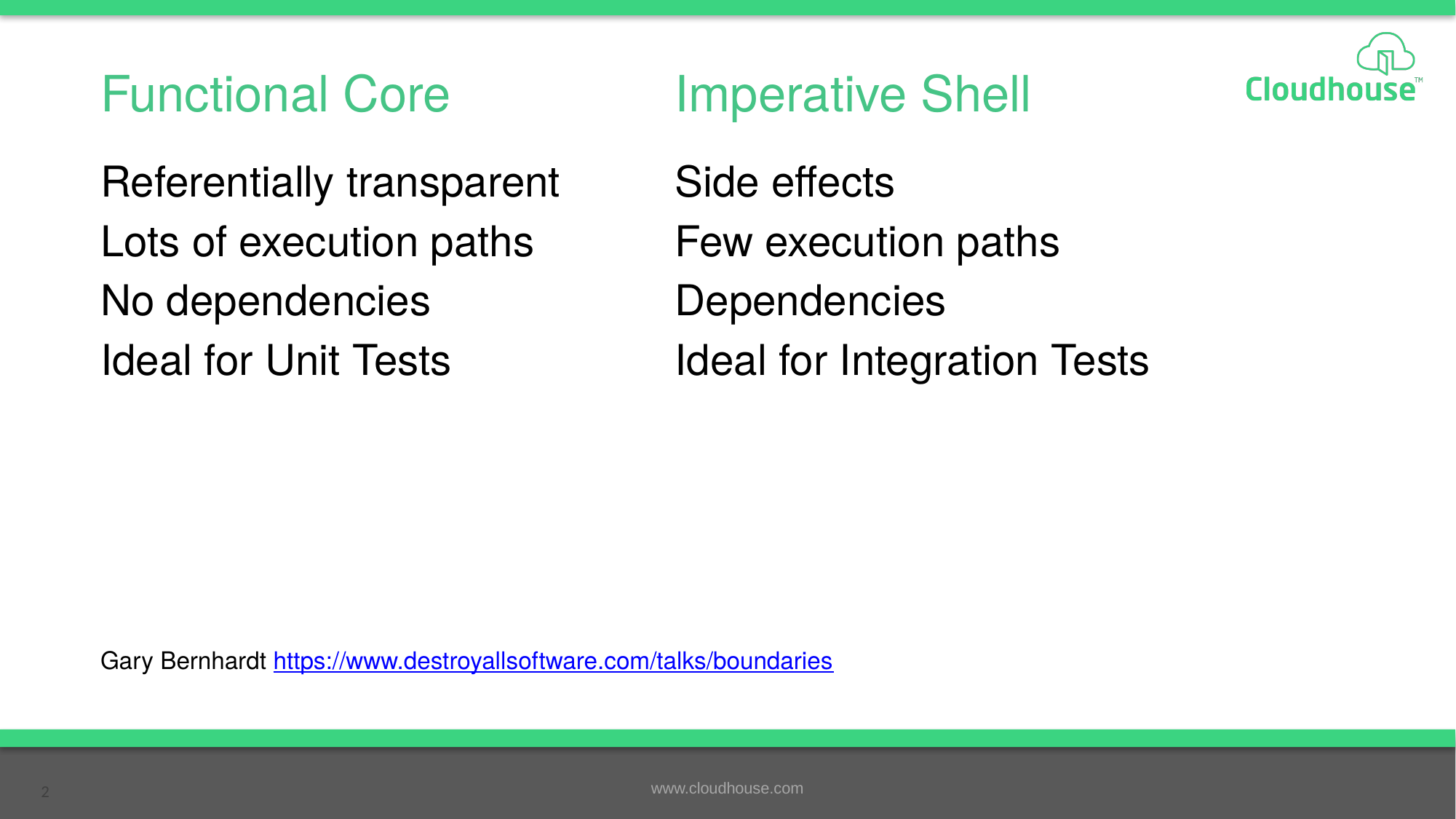

Functional Core
Imperative Shell
Referentially transparent
Lots of execution paths
No dependencies
Ideal for Unit Tests
Side effects
Few execution paths
Dependencies
Ideal for Integration Tests
Gary Bernhardt https://www.destroyallsoftware.com/talks/boundaries
2